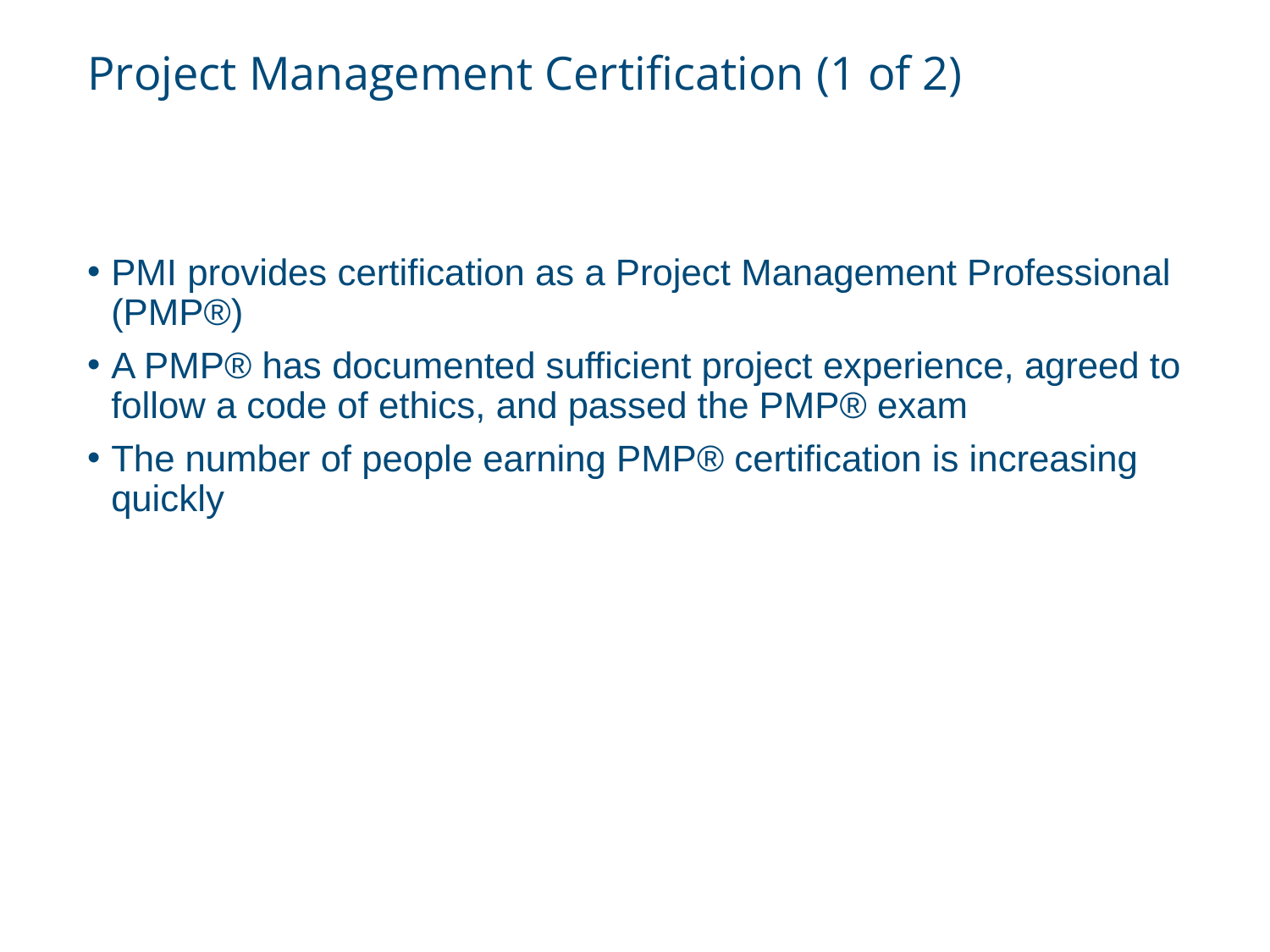

# Project Management Certification (1 of 2)
PMI provides certification as a Project Management Professional (PMP®)
A PMP® has documented sufficient project experience, agreed to follow a code of ethics, and passed the PMP® exam
The number of people earning PMP® certification is increasing quickly